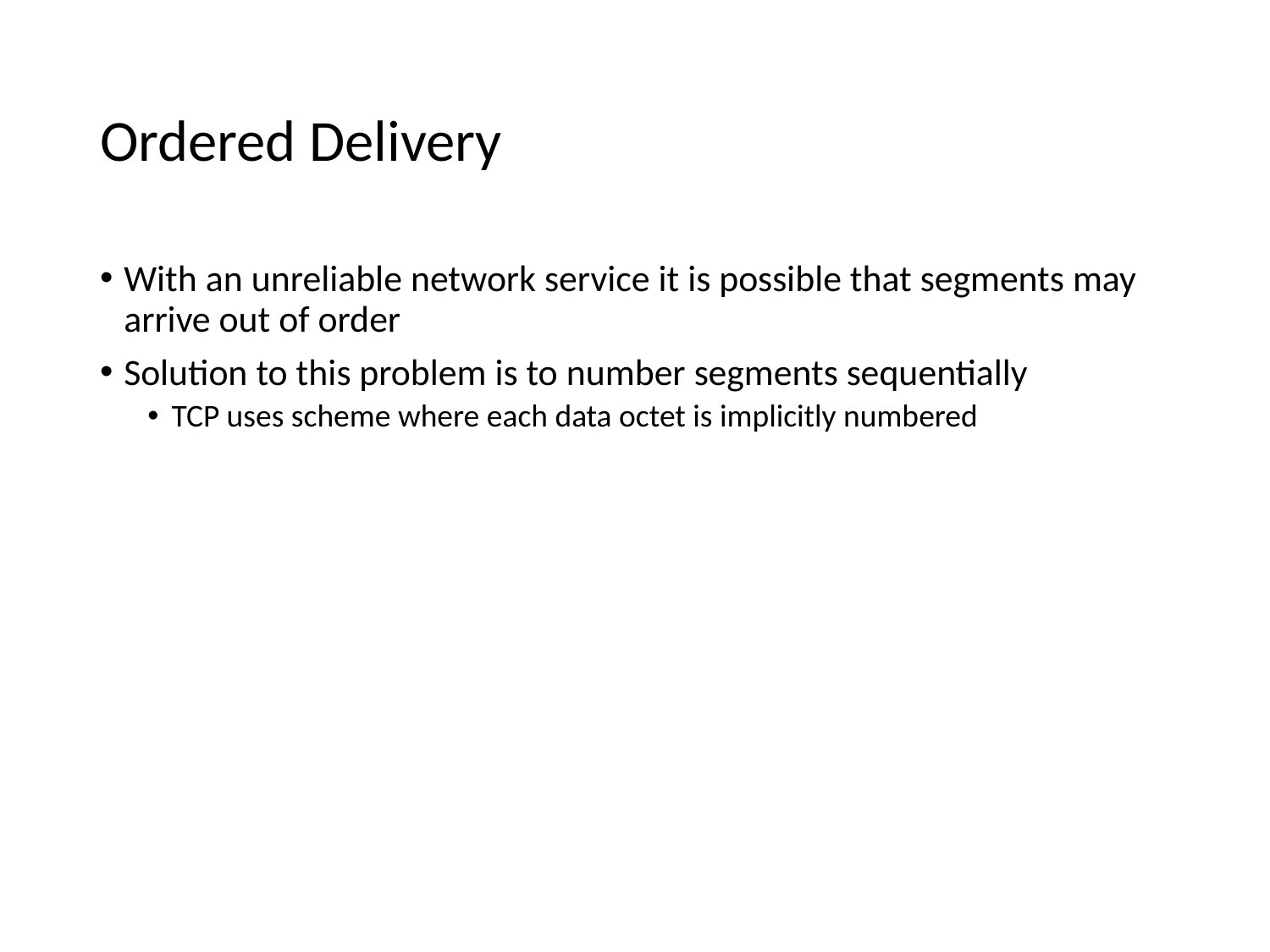

# Ordered Delivery
With an unreliable network service it is possible that segments may arrive out of order
Solution to this problem is to number segments sequentially
TCP uses scheme where each data octet is implicitly numbered